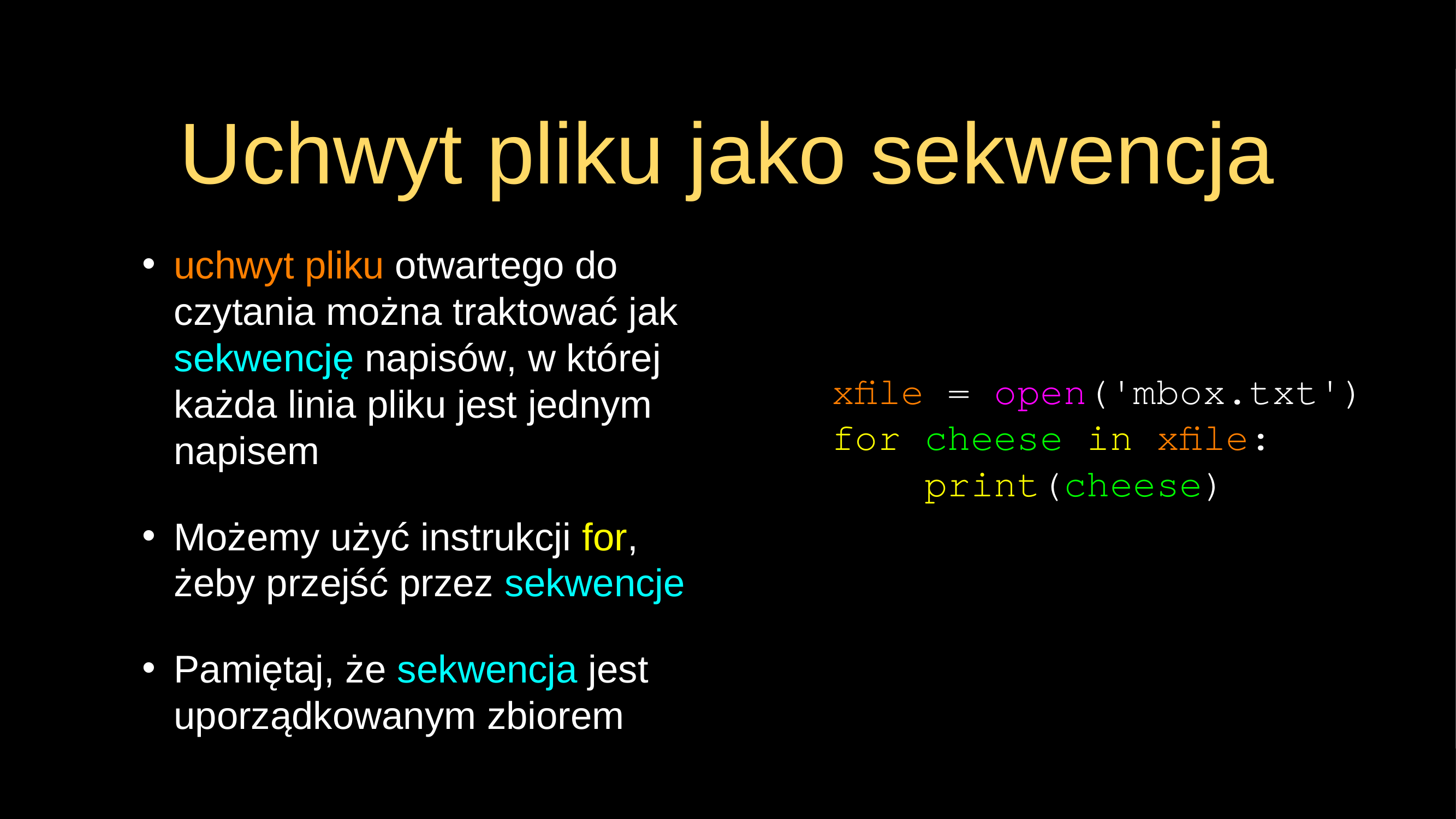

# Uchwyt pliku jako sekwencja
uchwyt pliku otwartego do czytania można traktować jak sekwencję napisów, w której każda linia pliku jest jednym napisem
Możemy użyć instrukcji for, żeby przejść przez sekwencje
Pamiętaj, że sekwencja jest uporządkowanym zbiorem
xfile = open('mbox.txt')
for cheese in xfile:
    print(cheese)